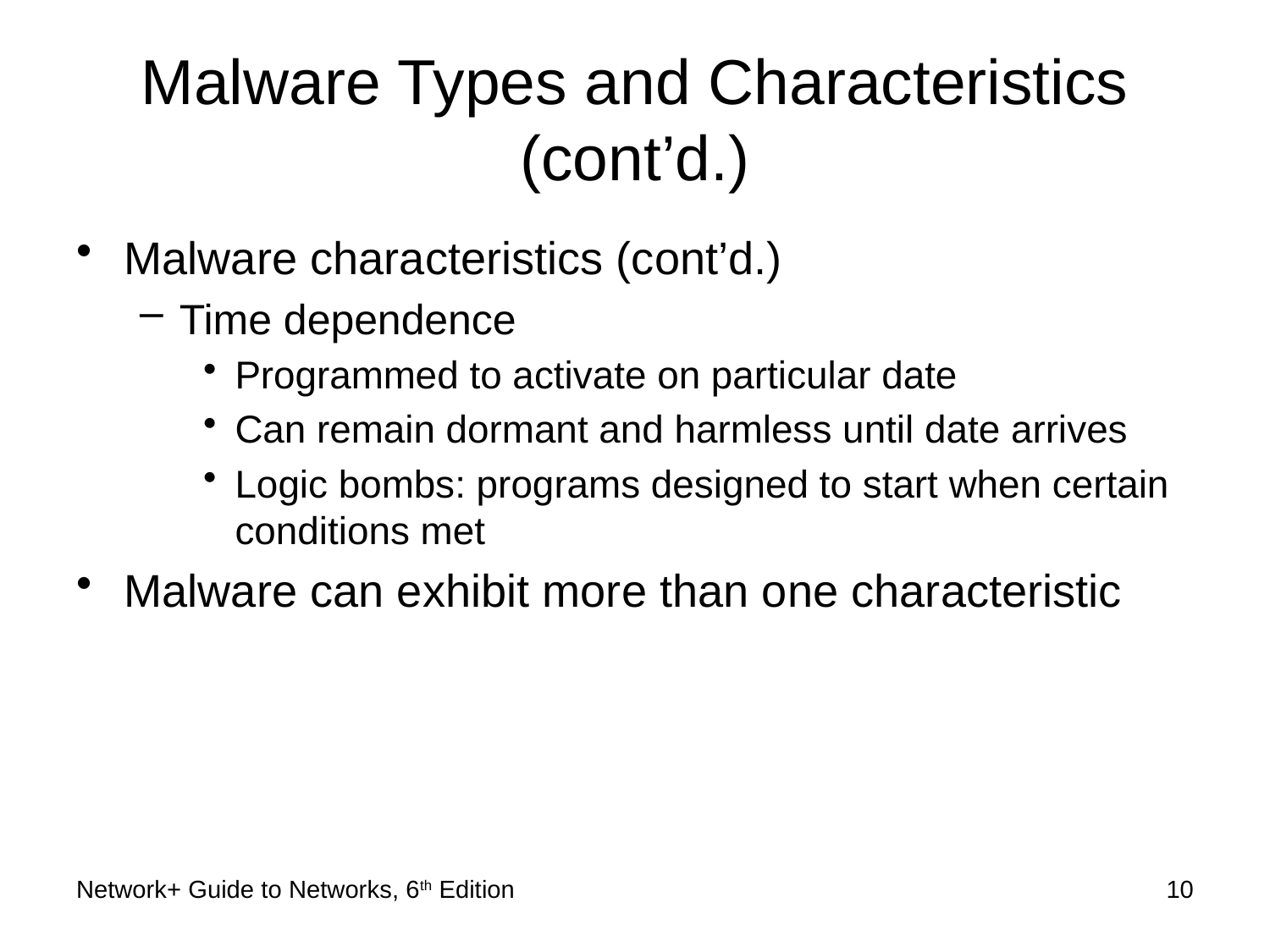

# Malware Types and Characteristics (cont’d.)
Malware characteristics (cont’d.)
Time dependence
Programmed to activate on particular date
Can remain dormant and harmless until date arrives
Logic bombs: programs designed to start when certain conditions met
Malware can exhibit more than one characteristic
Network+ Guide to Networks, 6th Edition
10